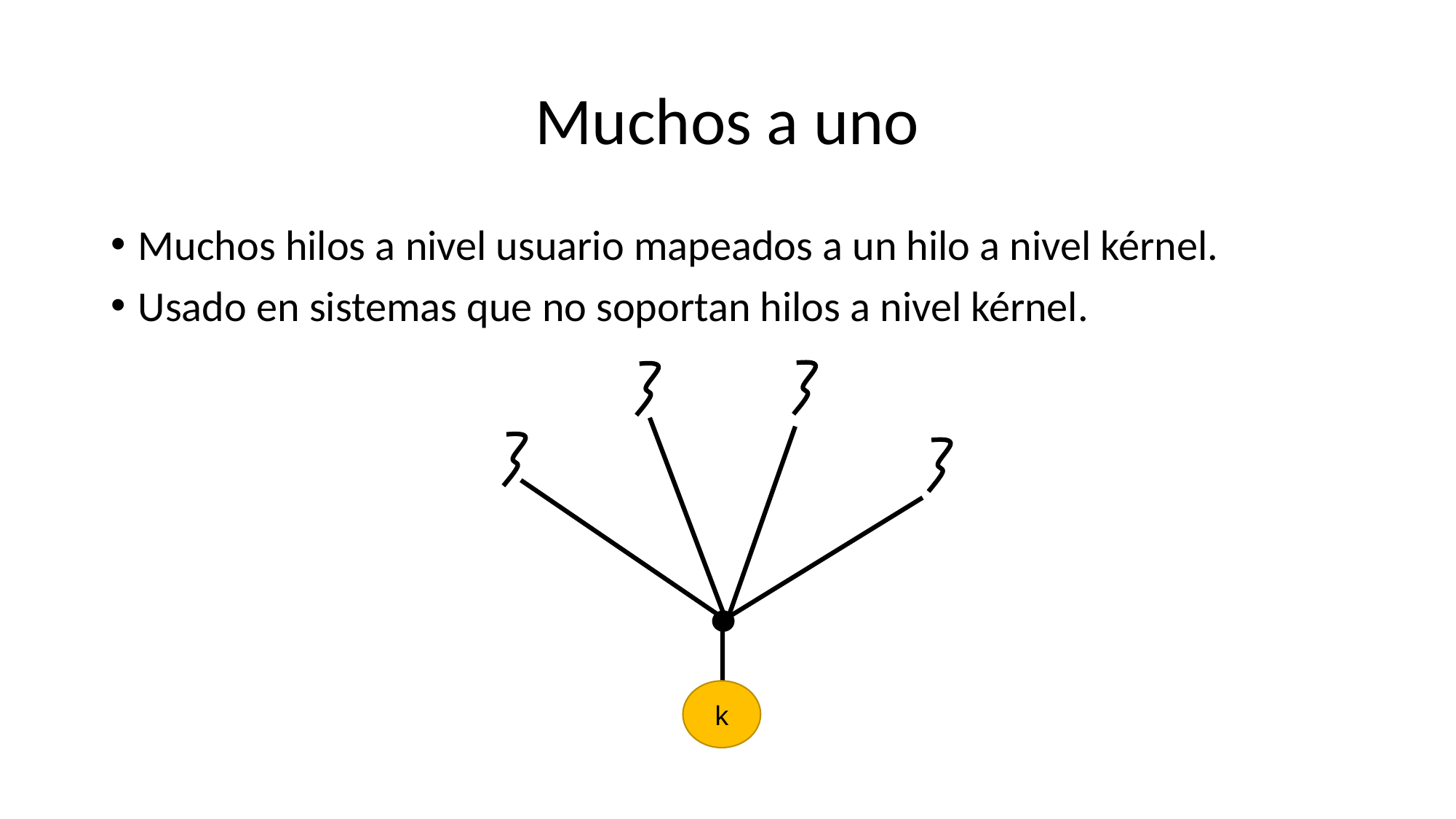

# Muchos a uno
Muchos hilos a nivel usuario mapeados a un hilo a nivel kérnel.
Usado en sistemas que no soportan hilos a nivel kérnel.

k